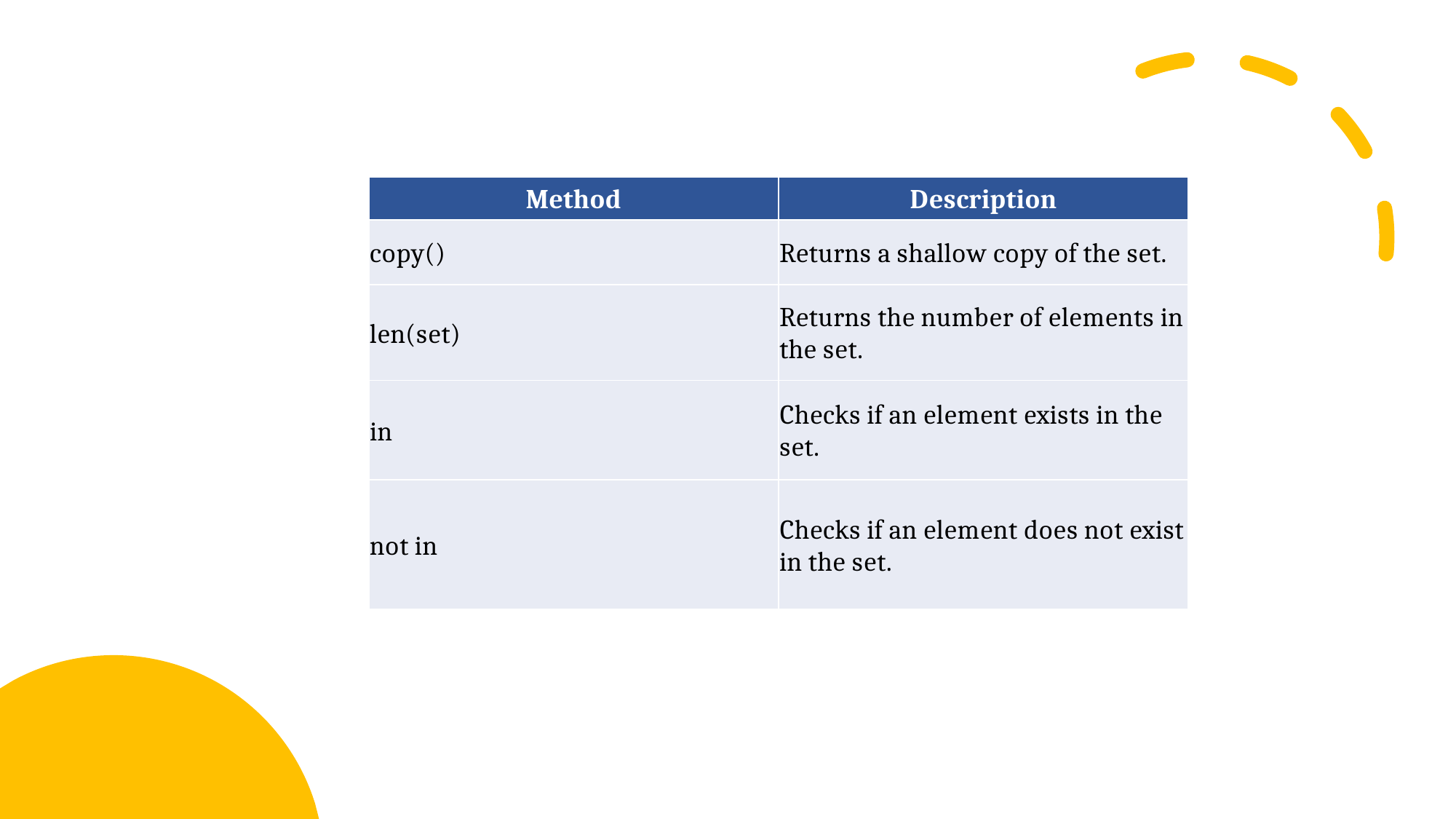

| Method | Description |
| --- | --- |
| copy() | Returns a shallow copy of the set. |
| len(set) | Returns the number of elements in the set. |
| in | Checks if an element exists in the set. |
| not in | Checks if an element does not exist in the set. |